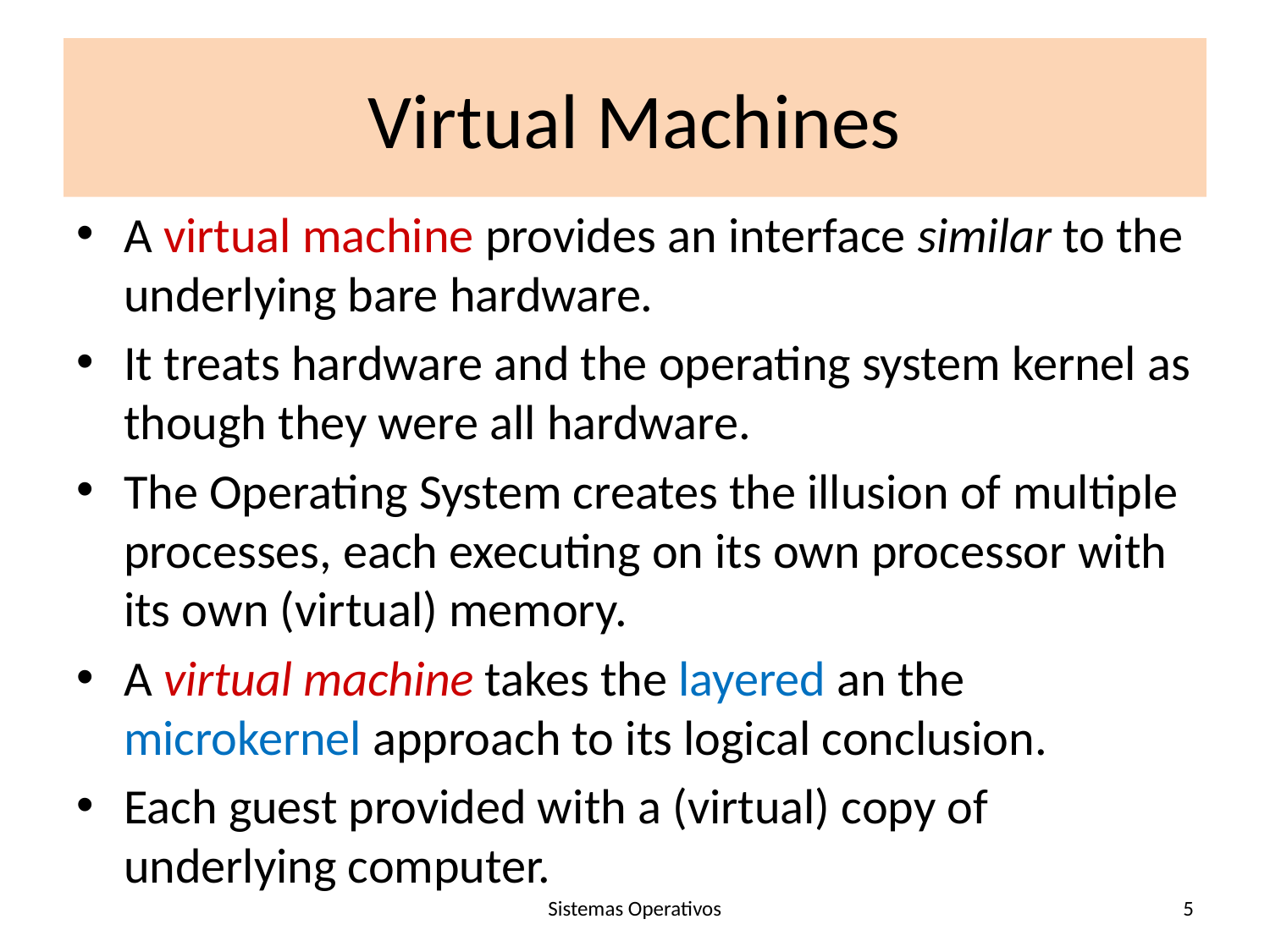

# Virtual Machines
A virtual machine provides an interface similar to the underlying bare hardware.
It treats hardware and the operating system kernel as though they were all hardware.
The Operating System creates the illusion of multiple processes, each executing on its own processor with its own (virtual) memory.
A virtual machine takes the layered an the microkernel approach to its logical conclusion.
Each guest provided with a (virtual) copy of underlying computer.
Sistemas Operativos
5